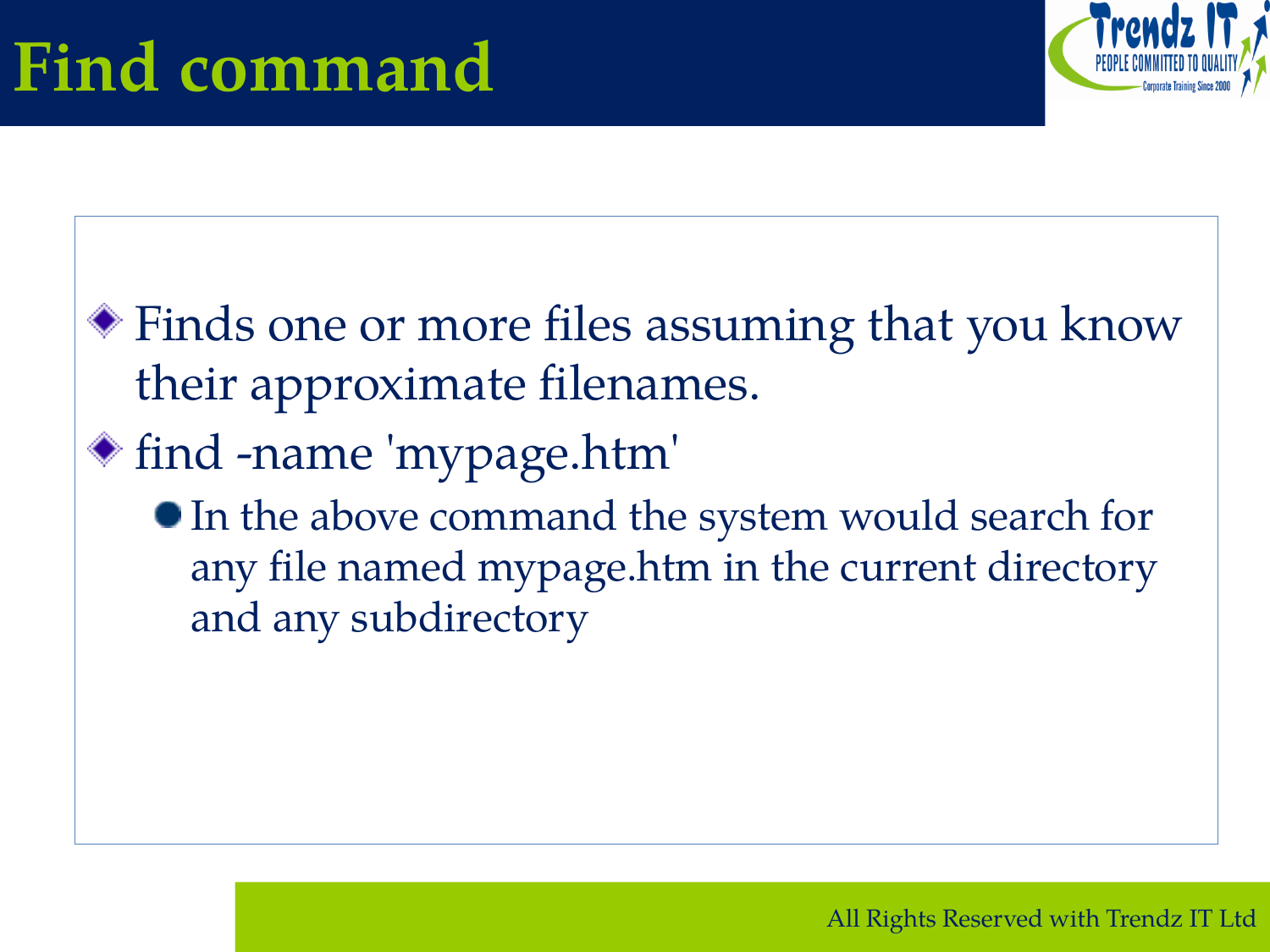

# Find command

Finds one or more files assuming that you know their approximate filenames.
find -name 'mypage.htm'
In the above command the system would search for any file named mypage.htm in the current directory and any subdirectory

All Rights Reserved with Trendz IT Ltd